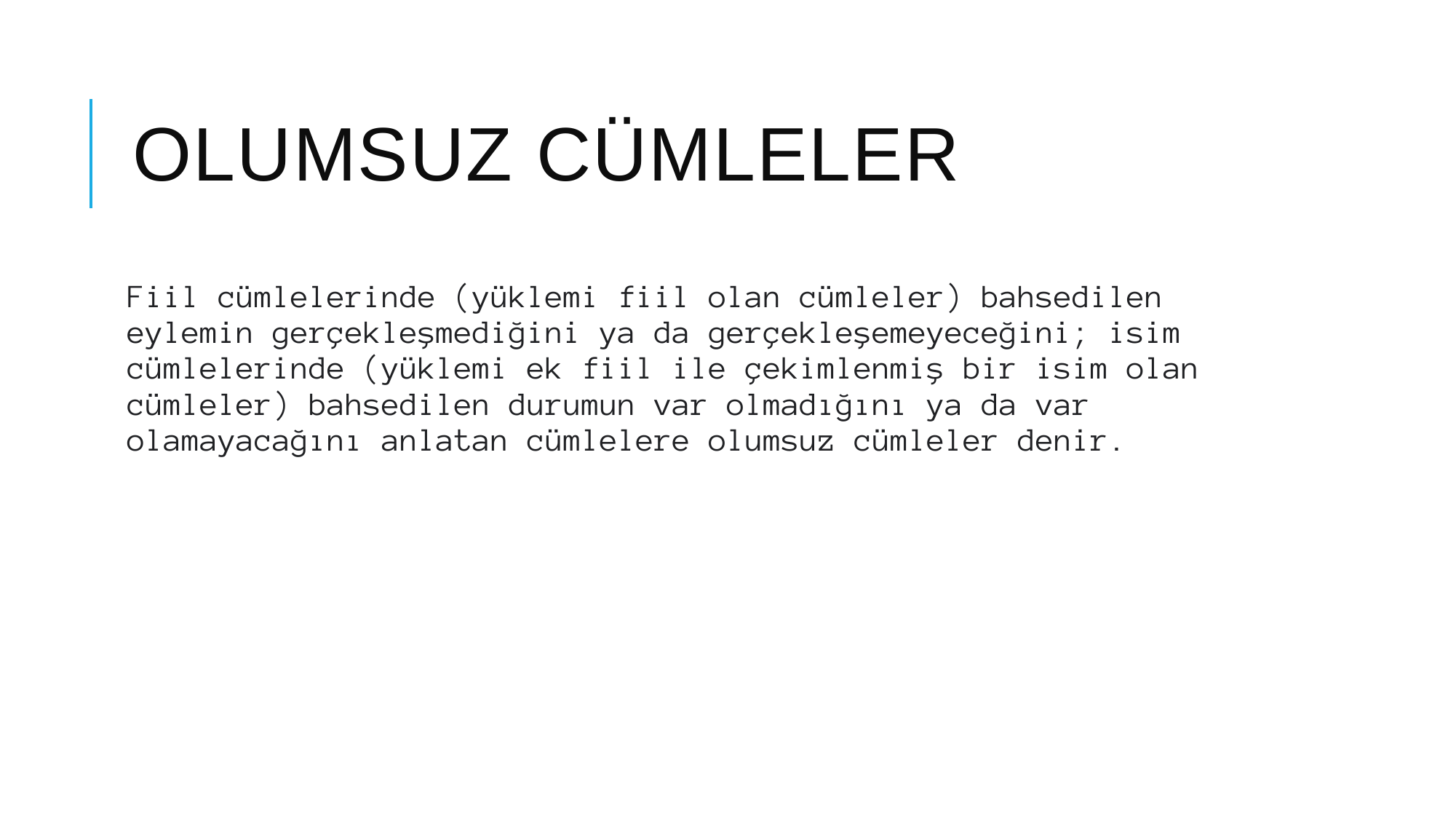

# Olumsuz Cümleler
Fiil cümlelerinde (yüklemi fiil olan cümleler) bahsedilen eylemin gerçekleşmediğini ya da gerçekleşemeyeceğini; isim cümlelerinde (yüklemi ek fiil ile çekimlenmiş bir isim olan cümleler) bahsedilen durumun var olmadığını ya da var olamayacağını anlatan cümlelere olumsuz cümleler denir.